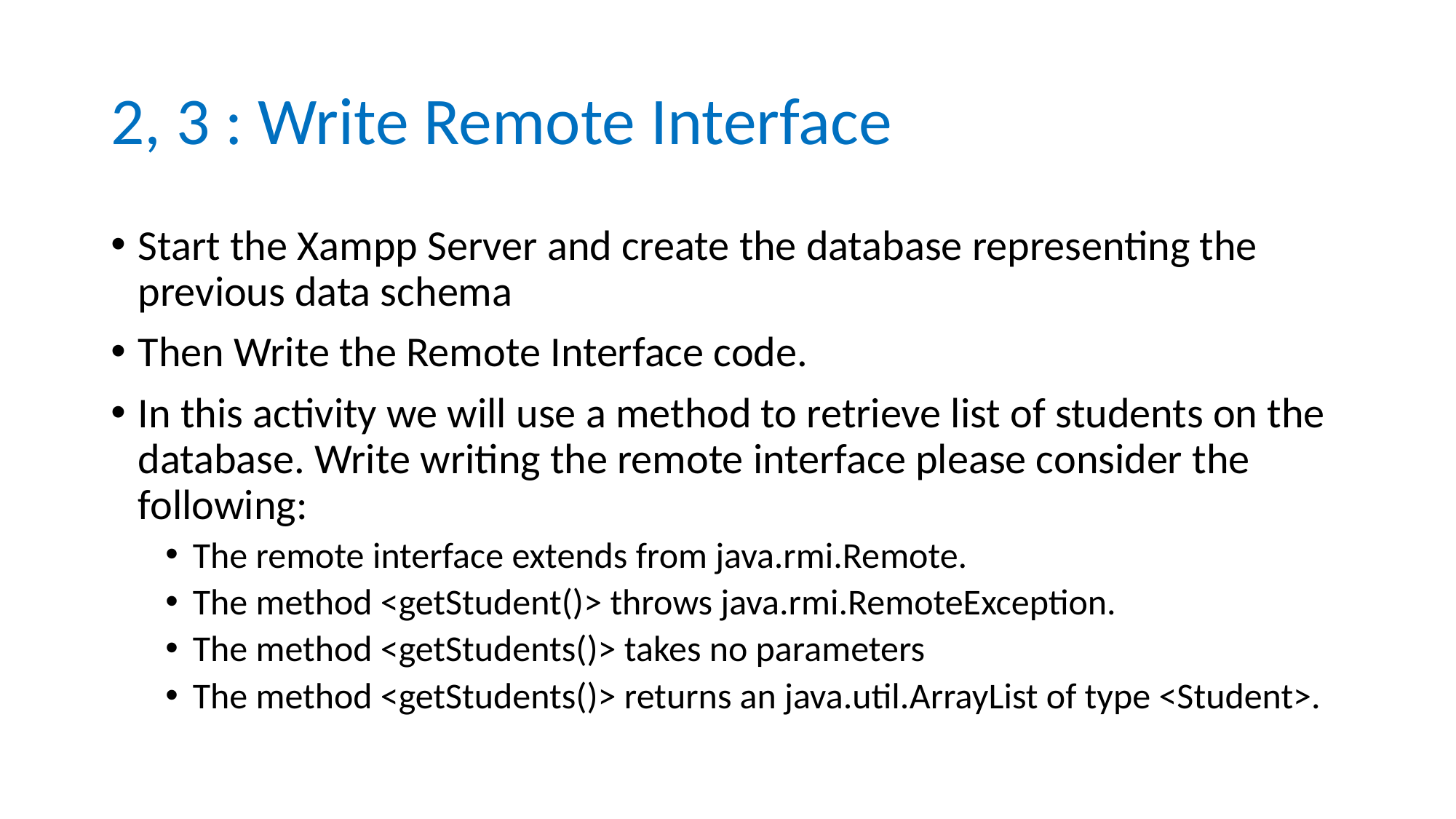

# 2, 3 : Write Remote Interface
Start the Xampp Server and create the database representing the previous data schema
Then Write the Remote Interface code.
In this activity we will use a method to retrieve list of students on the database. Write writing the remote interface please consider the following:
The remote interface extends from java.rmi.Remote.
The method <getStudent()> throws java.rmi.RemoteException.
The method <getStudents()> takes no parameters
The method <getStudents()> returns an java.util.ArrayList of type <Student>.